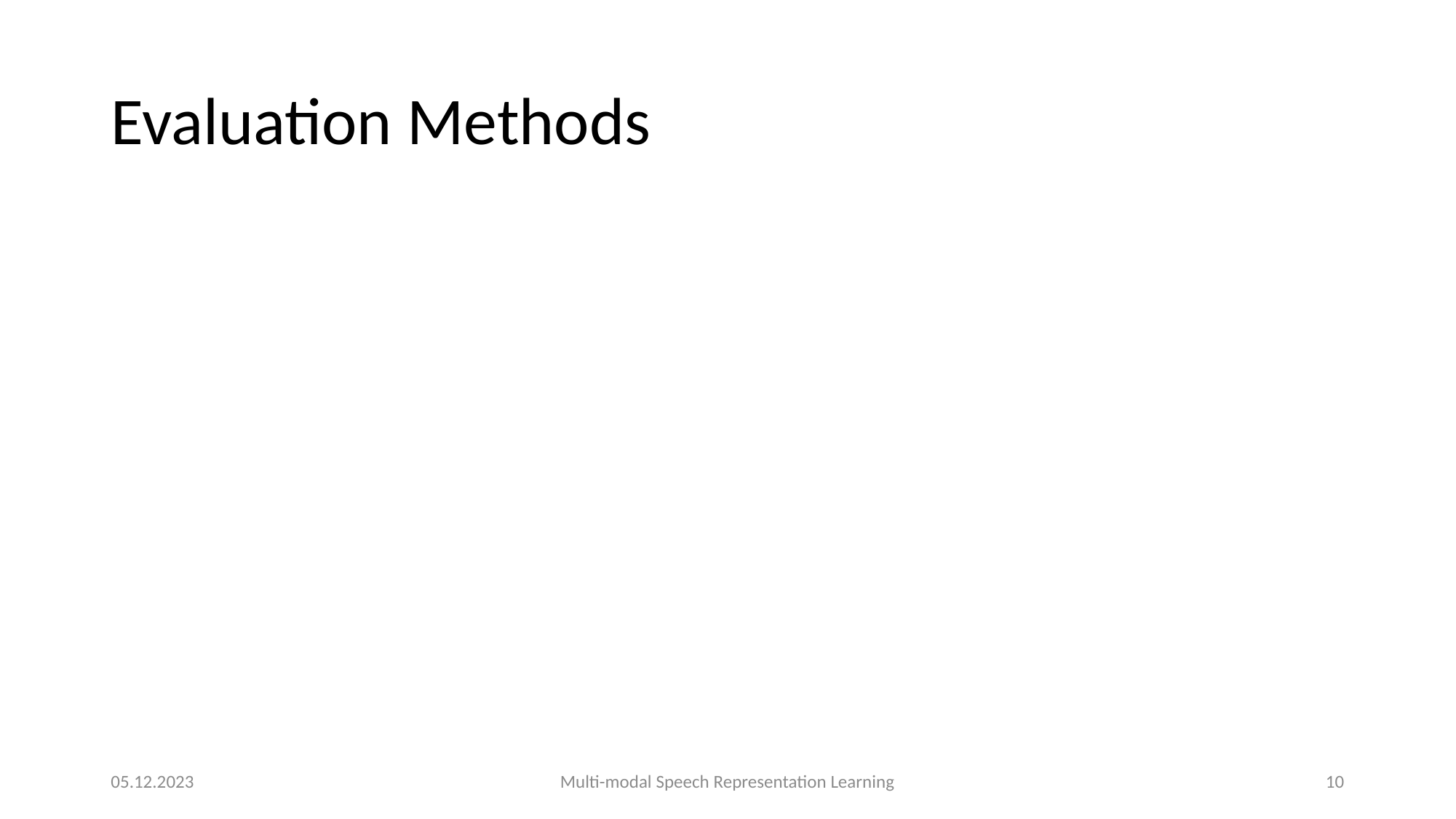

# Evaluation Methods

05.12.2023
Multi-modal Speech Representation Learning
10